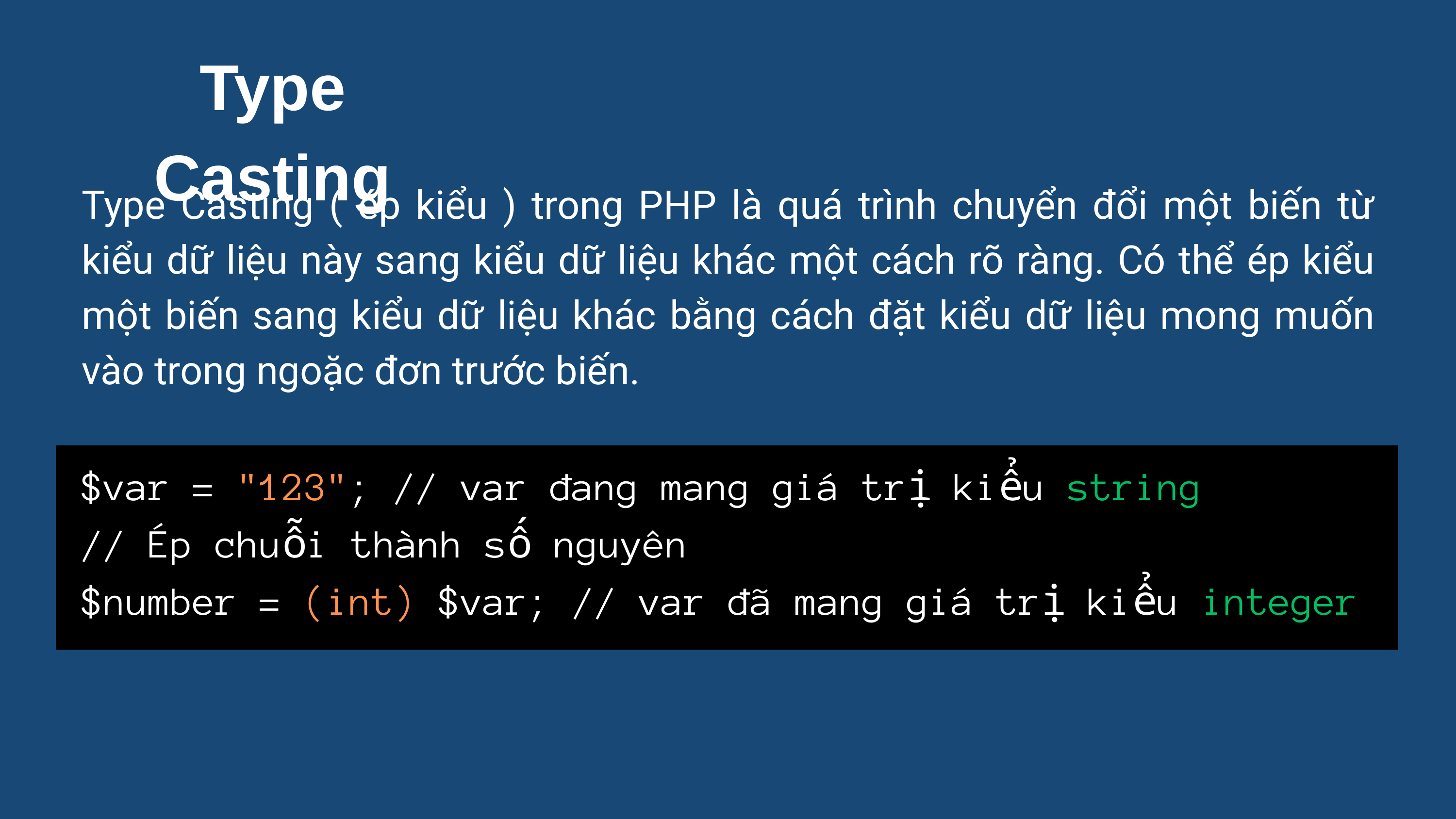

Type Casting
Type Casting ( ép kiểu ) trong PHP là quá trình chuyển đổi một biến từ kiểu dữ liệu này sang kiểu dữ liệu khác một cách rõ ràng. Có thể ép kiểu một biến sang kiểu dữ liệu khác bằng cách đặt kiểu dữ liệu mong muốn vào trong ngoặc đơn trước biến.

$var = "123"; // var đang mang giá trị kiểu string
// Ép chuỗi thành số nguyên
$number = (int) $var; // var đã mang giá trị kiểu integer